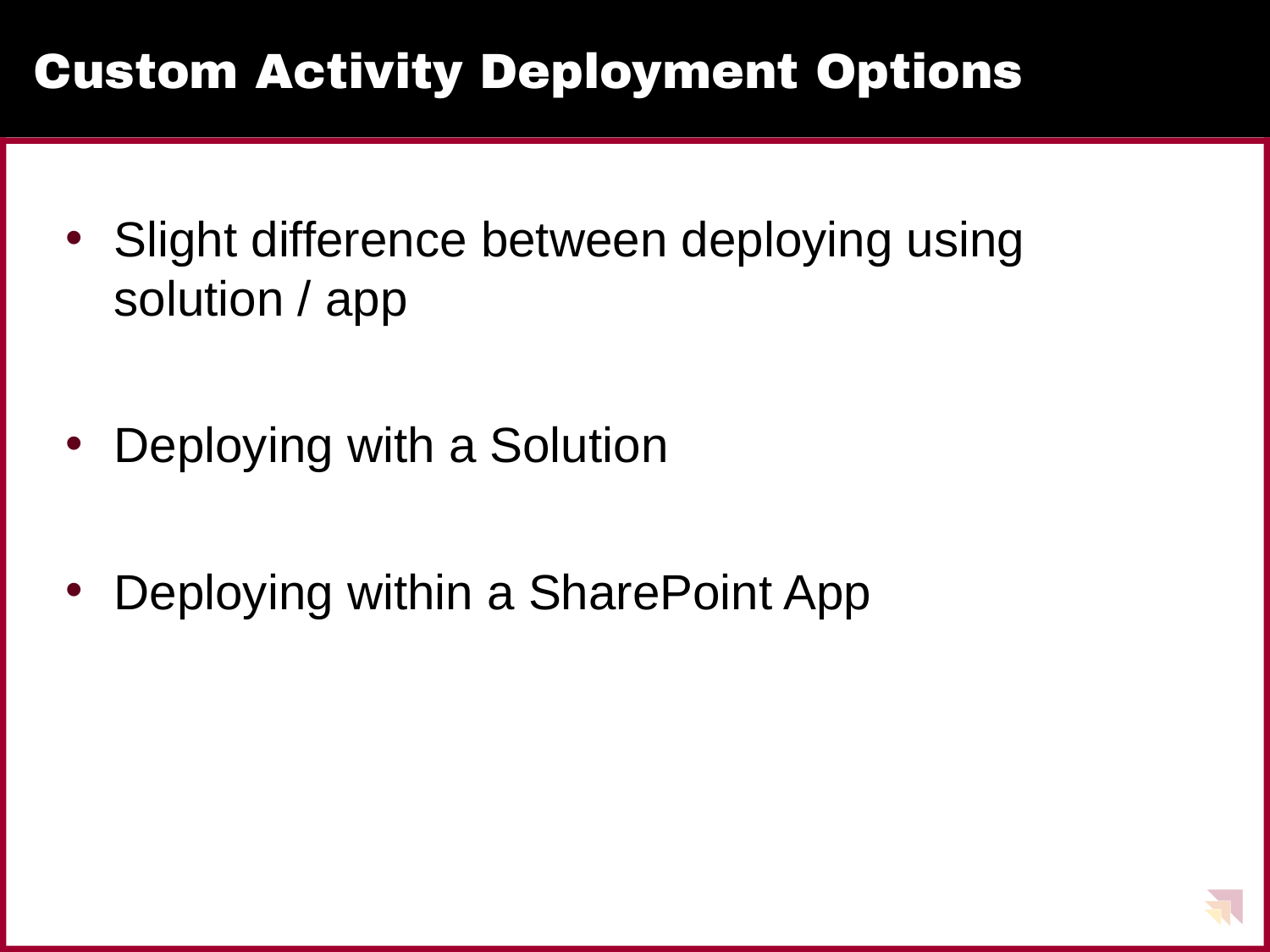

# Custom Activity Deployment Options
Slight difference between deploying using solution / app

Deploying with a Solution

Deploying within a SharePoint App